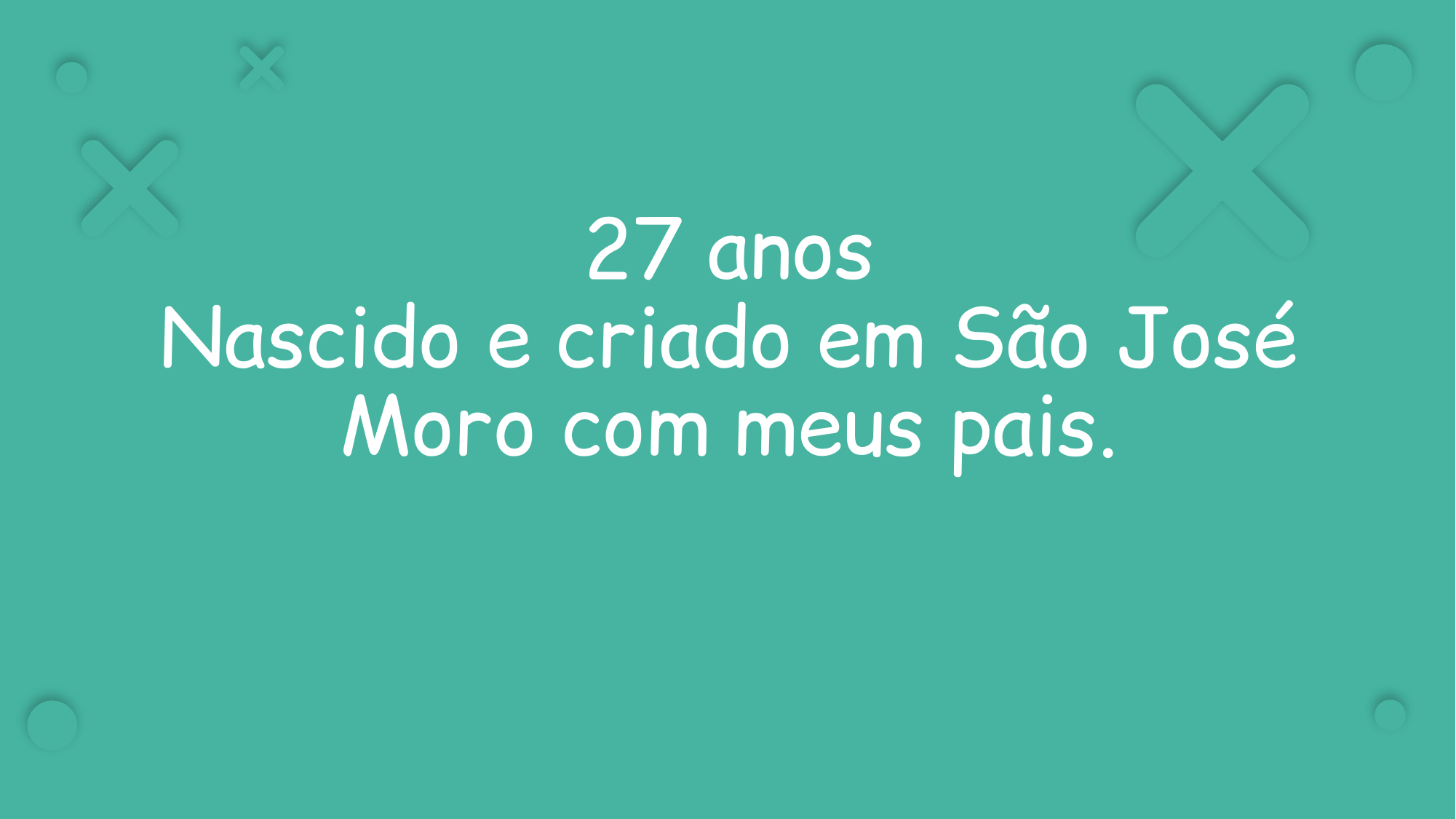

# 27 anos Nascido e criado em São José Moro com meus pais.